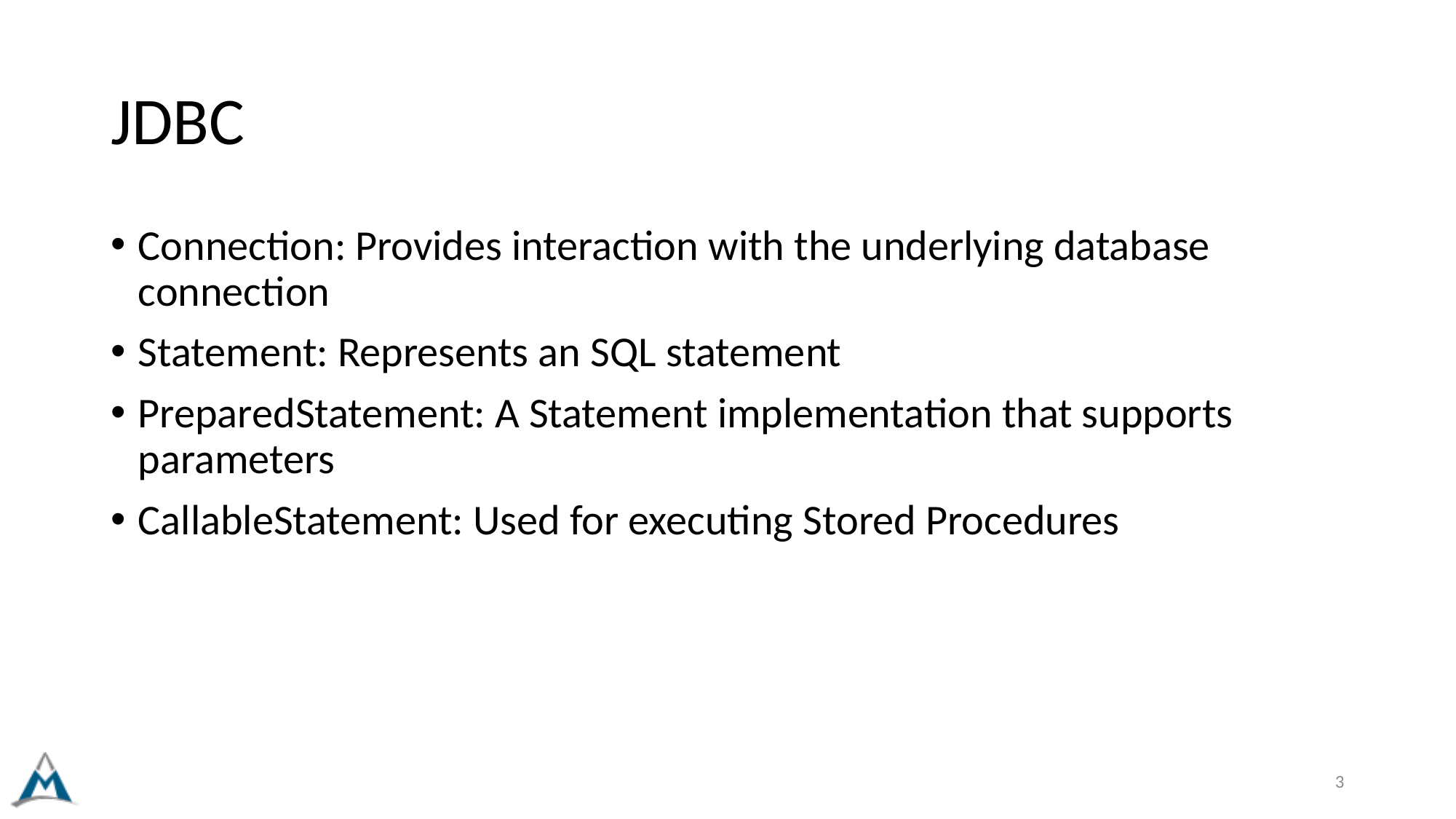

# JDBC
Connection: Provides interaction with the underlying database connection
Statement: Represents an SQL statement
PreparedStatement: A Statement implementation that supports parameters
CallableStatement: Used for executing Stored Procedures
3